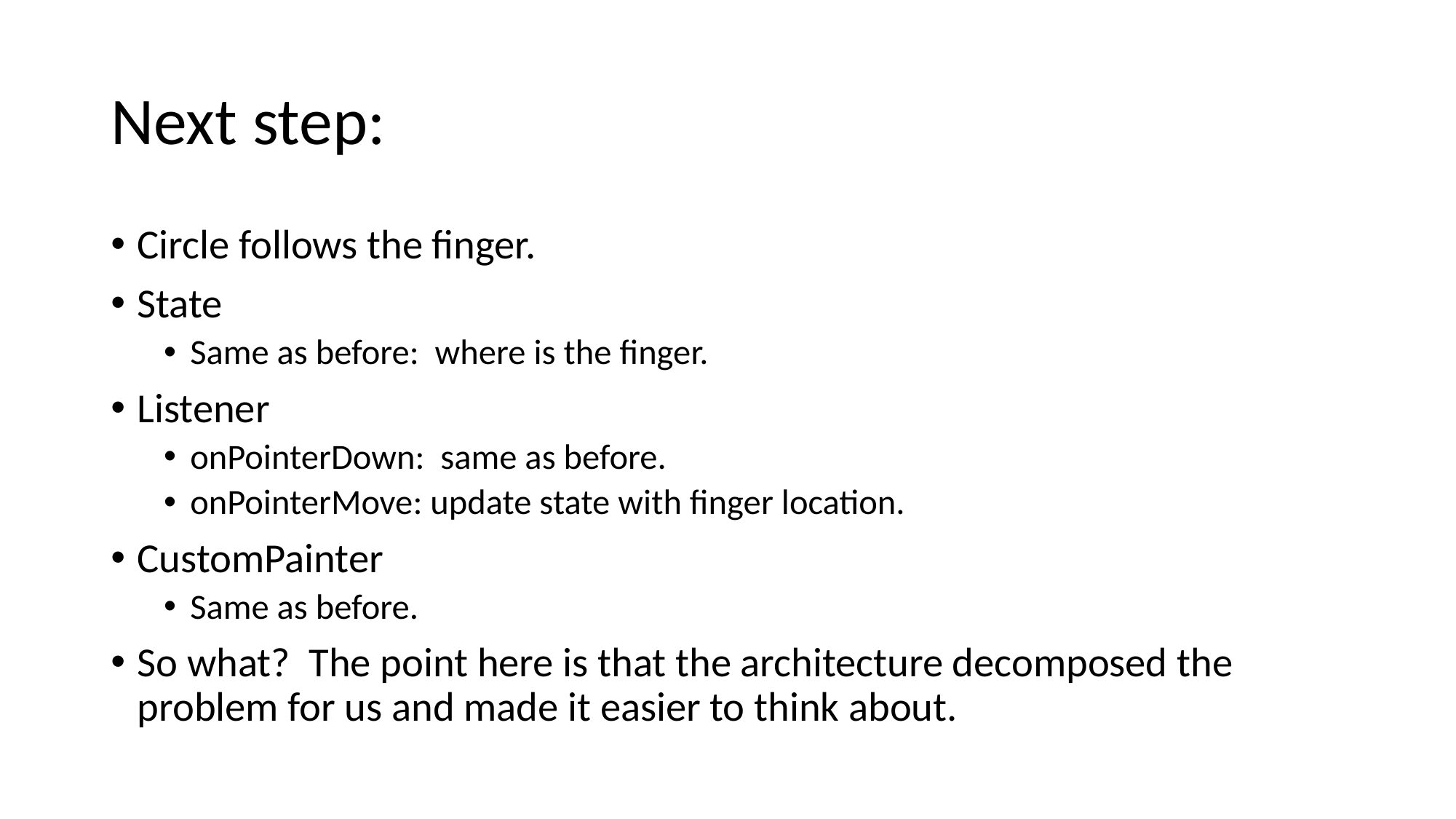

# Next step:
Circle follows the finger.
State
Same as before:  where is the finger.
Listener
onPointerDown:  same as before.
onPointerMove: update state with finger location.
CustomPainter
Same as before.
So what?  The point here is that the architecture decomposed the problem for us and made it easier to think about.